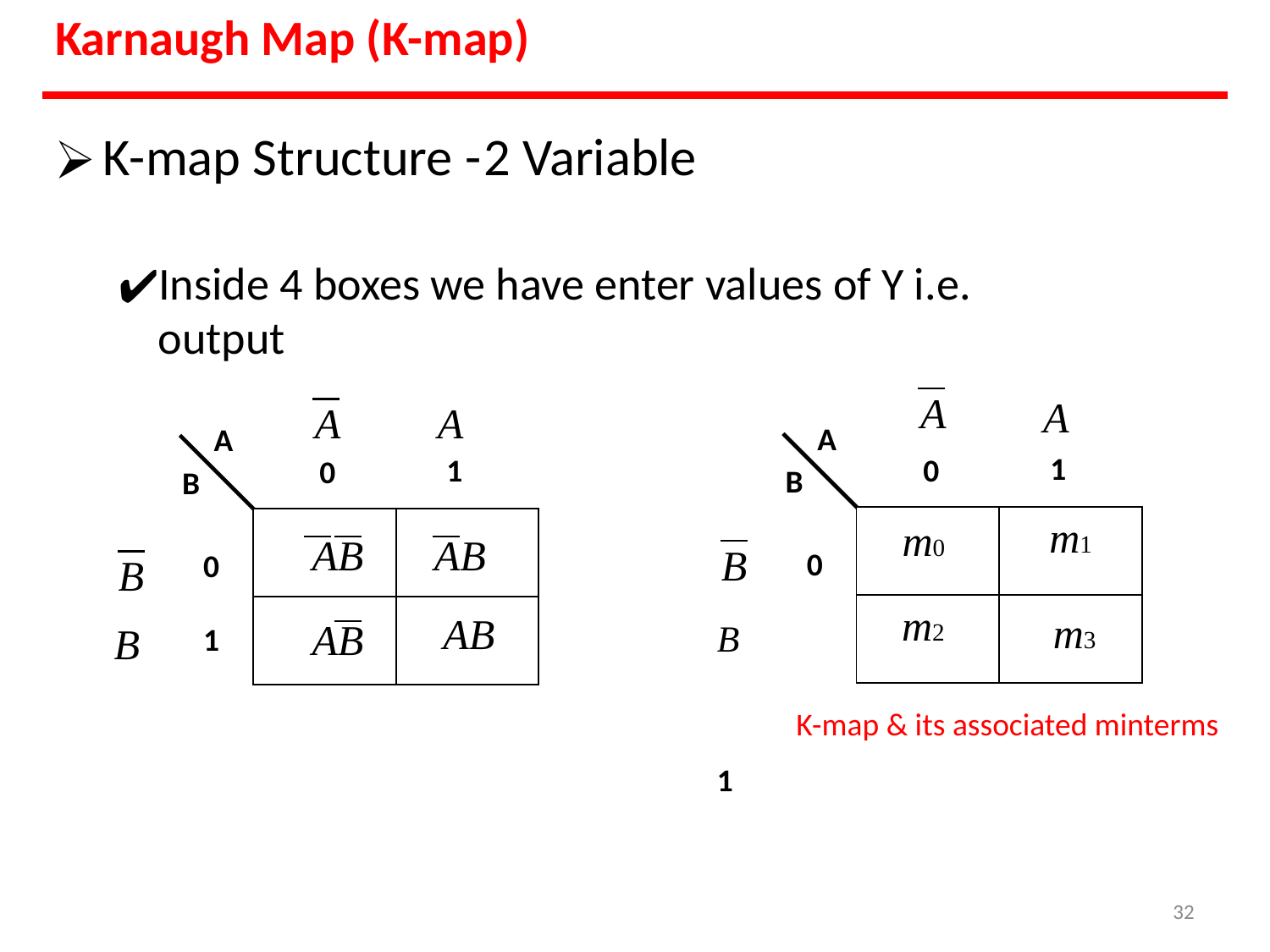

# Karnaugh Map (K-map)

K-map Structure -	2 Variable

Inside 4 boxes we have enter values of Y i.e. output
A
0
A
1
A
0

A
1

A
A

B
B
| m0 | m1 |
| --- | --- |
| m2 | m3 |
| AB | AB |
| --- | --- |
| AB | AB |
B
B	1
B
B

0
0

1

K-map & its associated minterms

32